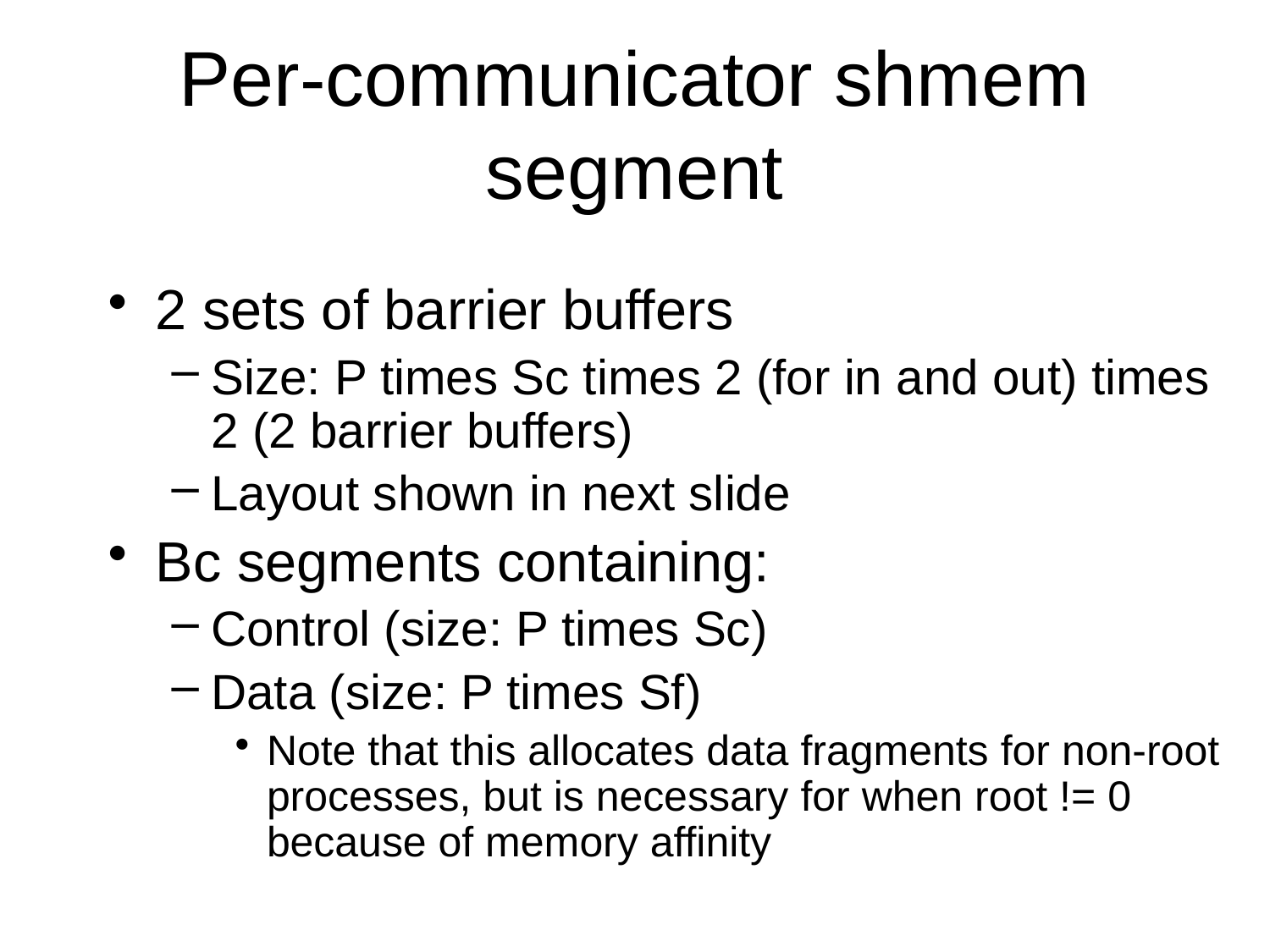

# Per-communicator shmem segment
2 sets of barrier buffers
Size: P times Sc times 2 (for in and out) times 2 (2 barrier buffers)
Layout shown in next slide
Bc segments containing:
Control (size: P times Sc)
Data (size: P times Sf)
Note that this allocates data fragments for non-root processes, but is necessary for when root != 0 because of memory affinity